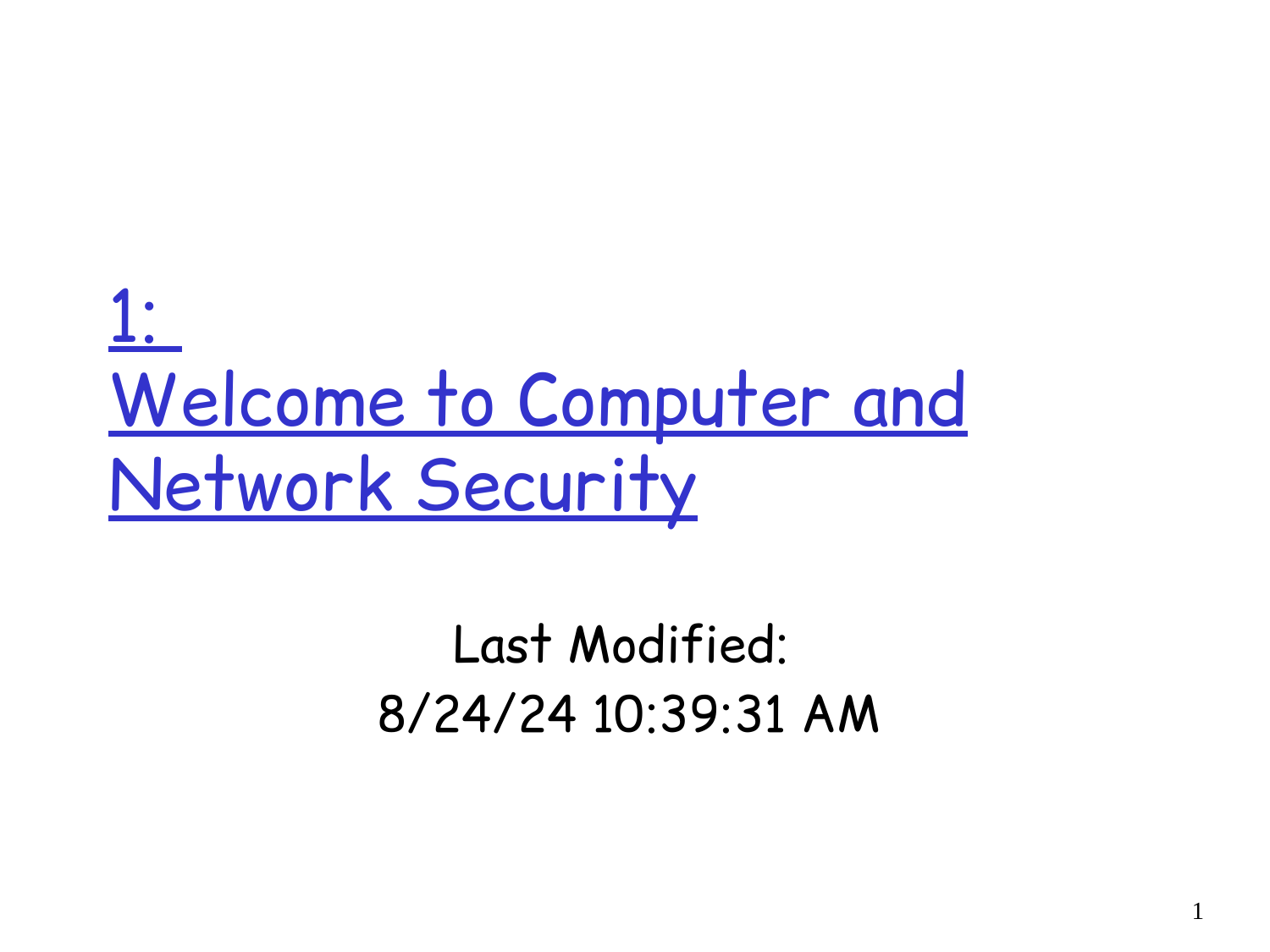

# 1: Welcome to Computer and Network Security
Last Modified:
8/24/24 10:39:31 AM

1